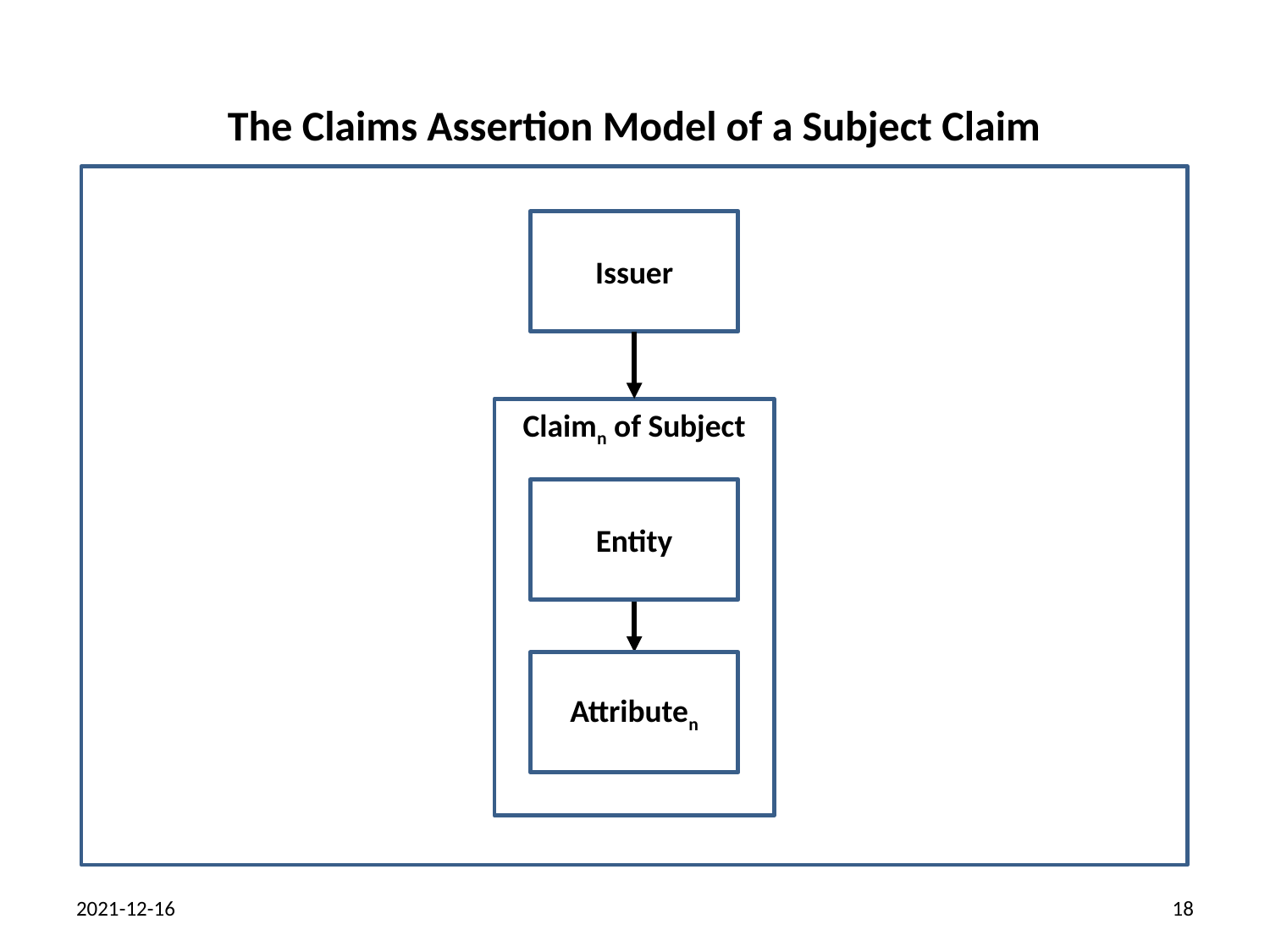

The Claims Assertion Model of a Subject Claim

Issuer
Claimn of Subject
Entity
Attributen
2021-12-16
18